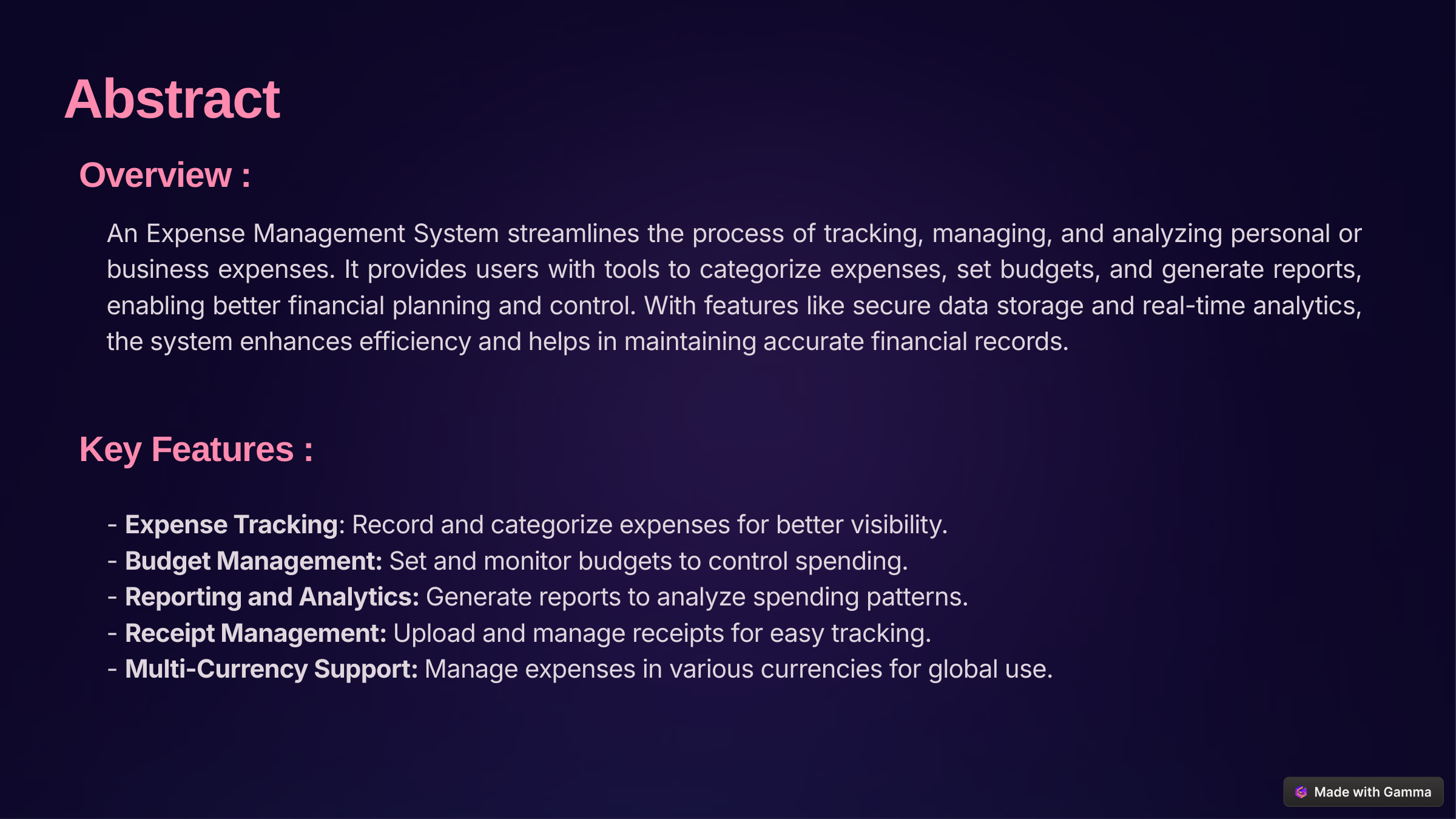

Abstract
Overview :
An Expense Management System streamlines the process of tracking, managing, and analyzing personal or business expenses. It provides users with tools to categorize expenses, set budgets, and generate reports, enabling better financial planning and control. With features like secure data storage and real-time analytics, the system enhances efficiency and helps in maintaining accurate financial records.
Key Features :
- Expense Tracking: Record and categorize expenses for better visibility.
- Budget Management: Set and monitor budgets to control spending.
- Reporting and Analytics: Generate reports to analyze spending patterns.
- Receipt Management: Upload and manage receipts for easy tracking.
- Multi-Currency Support: Manage expenses in various currencies for global use.